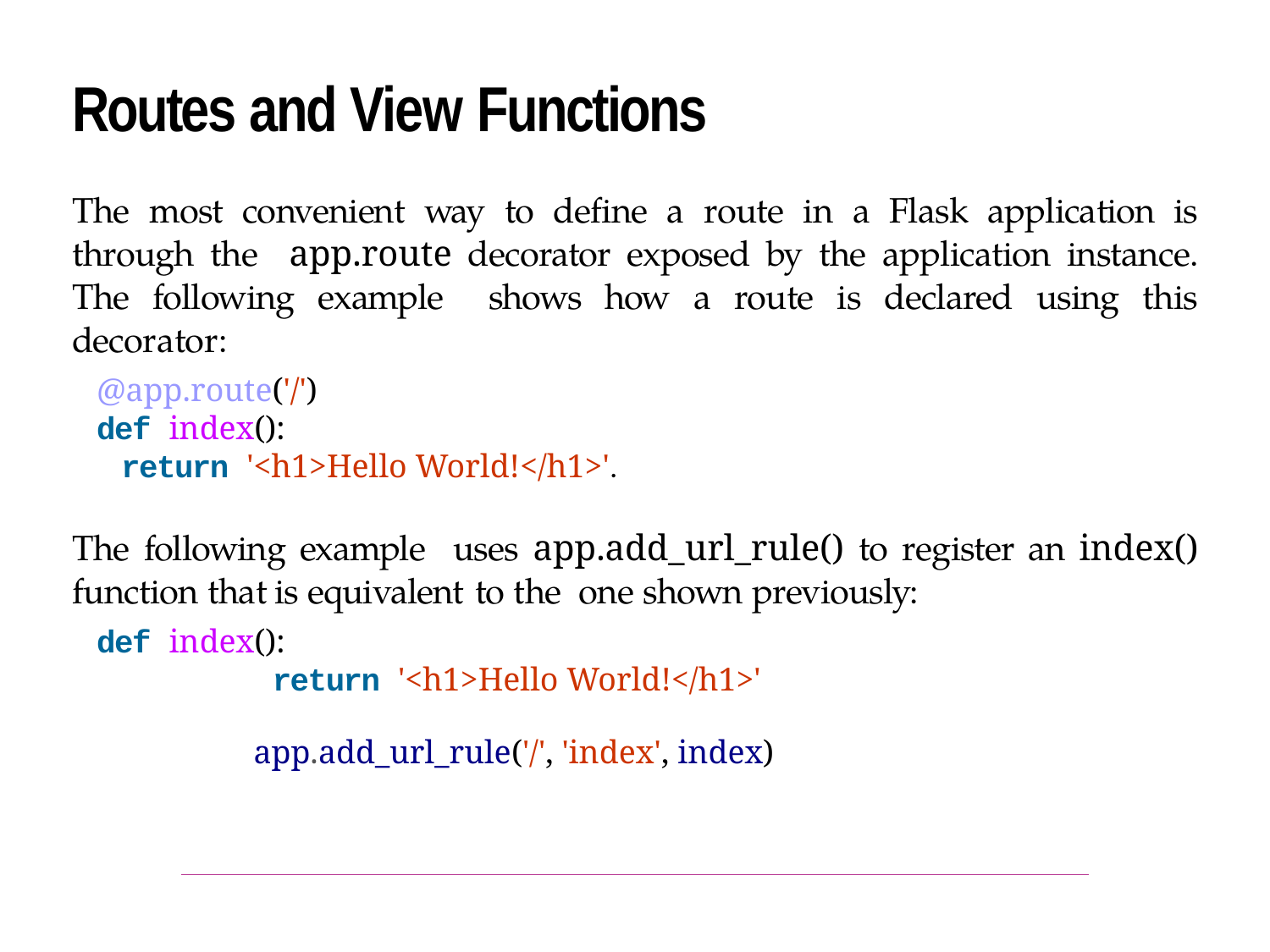

# Routes and View Functions
The most convenient way to define a route in a Flask application is through the  app.route decorator exposed by the application instance. The following example  shows how a route is declared using this decorator:
@app.route('/')
def index():
return '<h1>Hello World!</h1>'.
The following example  uses app.add_url_rule() to register an index() function that is equivalent to the  one shown previously:
def index():
return '<h1>Hello World!</h1>'

app.add_url_rule('/', 'index', index)